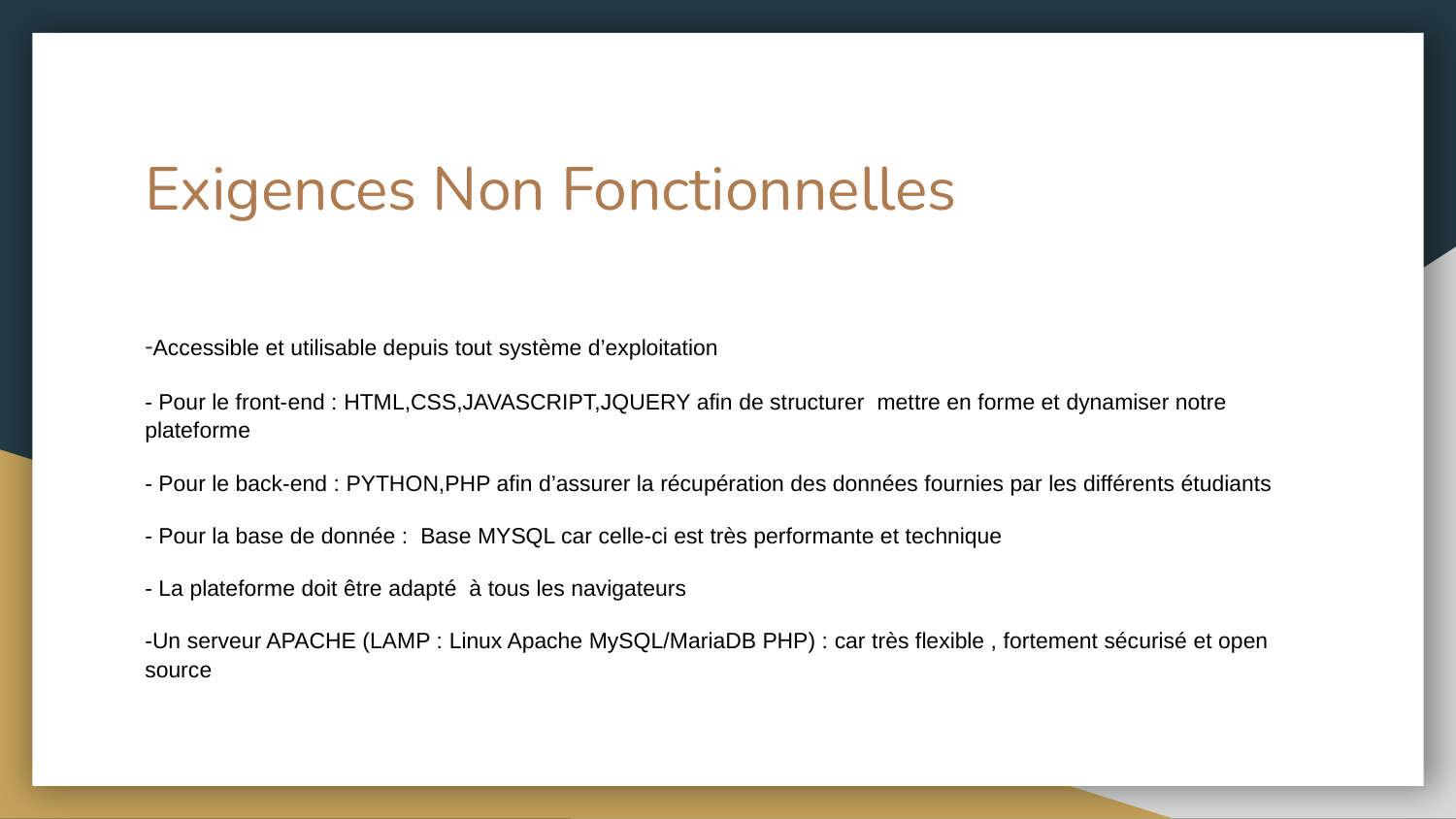

# Exigences Non Fonctionnelles
-Accessible et utilisable depuis tout système d’exploitation
- Pour le front-end : HTML,CSS,JAVASCRIPT,JQUERY afin de structurer  mettre en forme et dynamiser notre plateforme
- Pour le back-end : PYTHON,PHP afin d’assurer la récupération des données fournies par les différents étudiants
- Pour la base de donnée :  Base MYSQL car celle-ci est très performante et technique
- La plateforme doit être adapté  à tous les navigateurs
-Un serveur APACHE (LAMP : Linux Apache MySQL/MariaDB PHP) : car très flexible , fortement sécurisé et open source